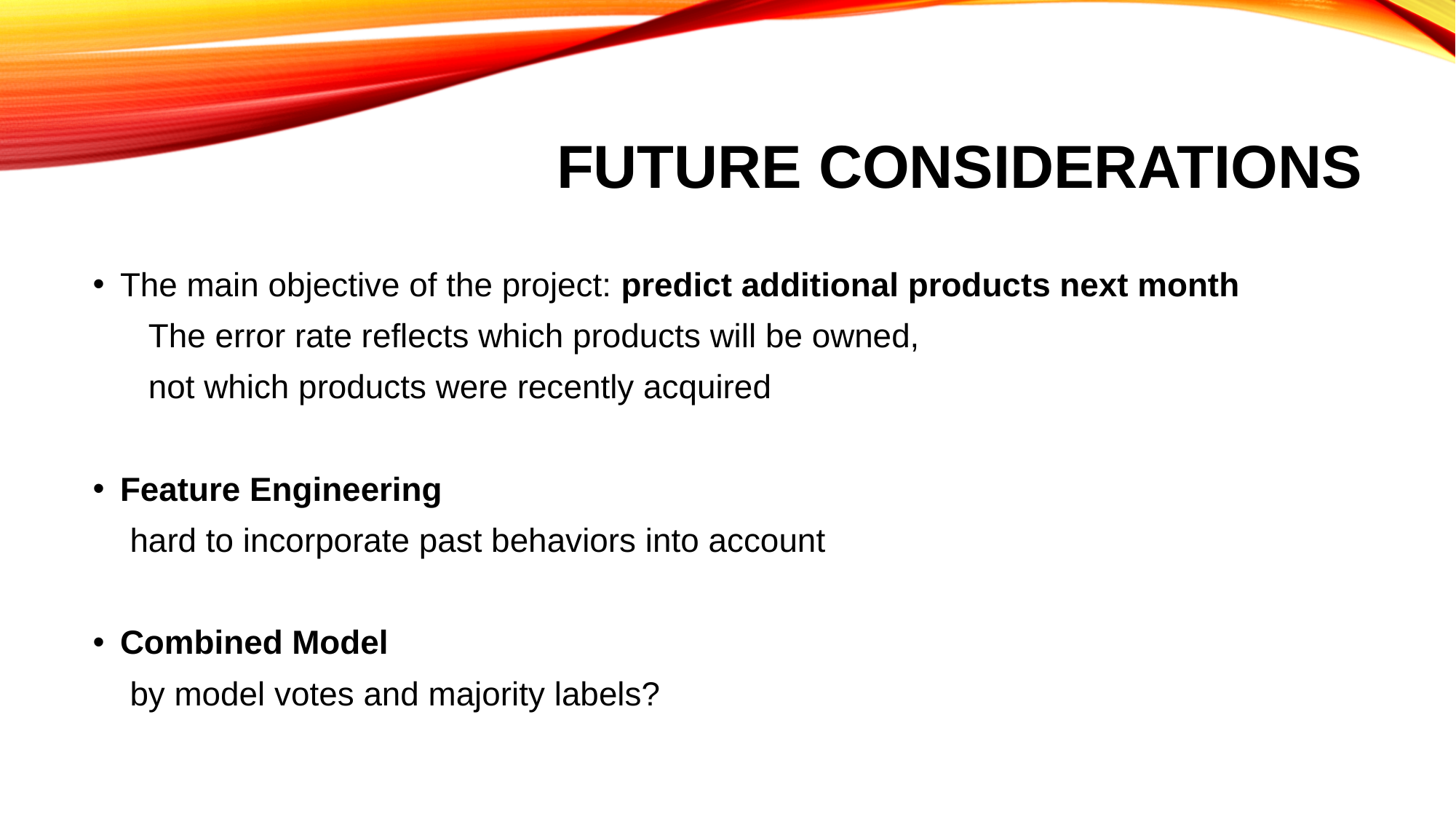

# Future considerations
The main objective of the project: predict additional products next month
      The error rate reflects which products will be owned,
      not which products were recently acquired

Feature Engineering
    hard to incorporate past behaviors into account

Combined Model
    by model votes and majority labels?